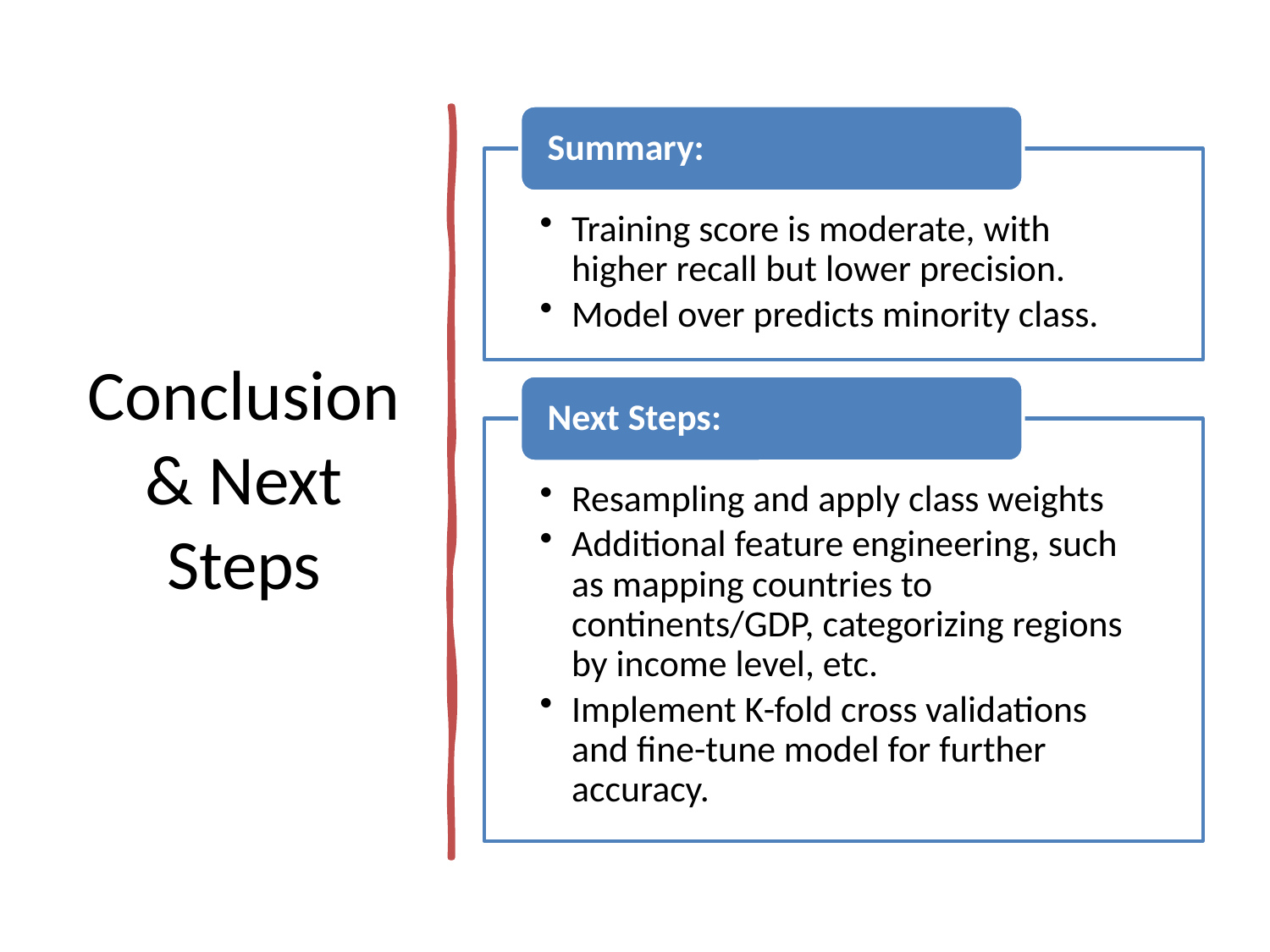

Training score is moderate, with higher recall but lower precision.
Model over predicts minority class.
Summary:
Resampling and apply class weights
Additional feature engineering, such as mapping countries to continents/GDP, categorizing regions by income level, etc.
Implement K-fold cross validations and fine-tune model for further accuracy.
Next Steps:
# Conclusion & Next Steps